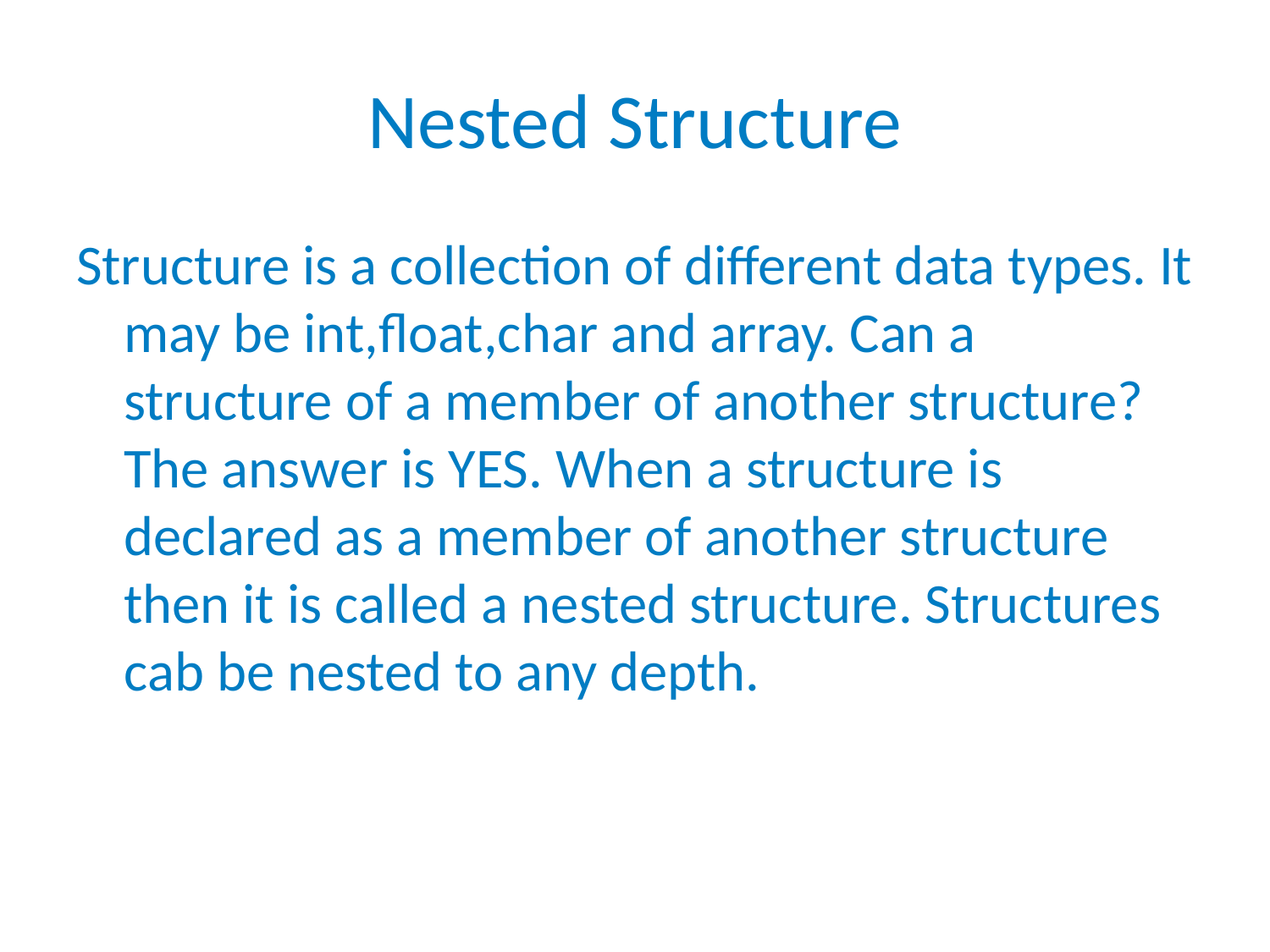

# Nested Structure
Structure is a collection of different data types. It may be int,float,char and array. Can a structure of a member of another structure? The answer is YES. When a structure is declared as a member of another structure then it is called a nested structure. Structures cab be nested to any depth.